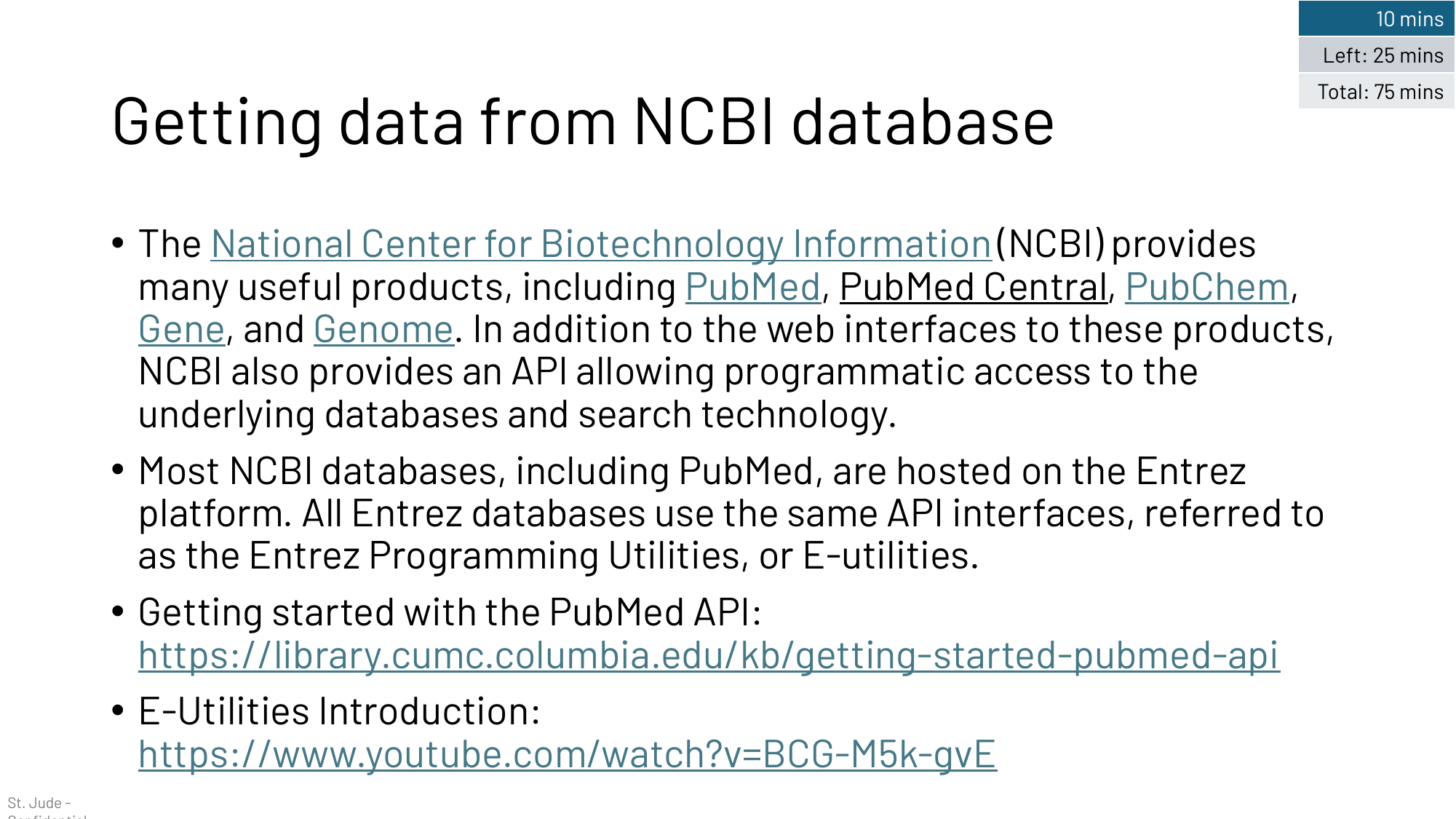

| 10 mins |
| --- |
| Left: 25 mins |
| Total: 75 mins |
# Getting data from NCBI database
The National Center for Biotechnology Information (NCBI) provides many useful products, including PubMed, PubMed Central, PubChem, Gene, and Genome. In addition to the web interfaces to these products, NCBI also provides an API allowing programmatic access to the underlying databases and search technology.
Most NCBI databases, including PubMed, are hosted on the Entrez platform. All Entrez databases use the same API interfaces, referred to as the Entrez Programming Utilities, or E-utilities.
Getting started with the PubMed API: https://library.cumc.columbia.edu/kb/getting-started-pubmed-api
E-Utilities Introduction: https://www.youtube.com/watch?v=BCG-M5k-gvE